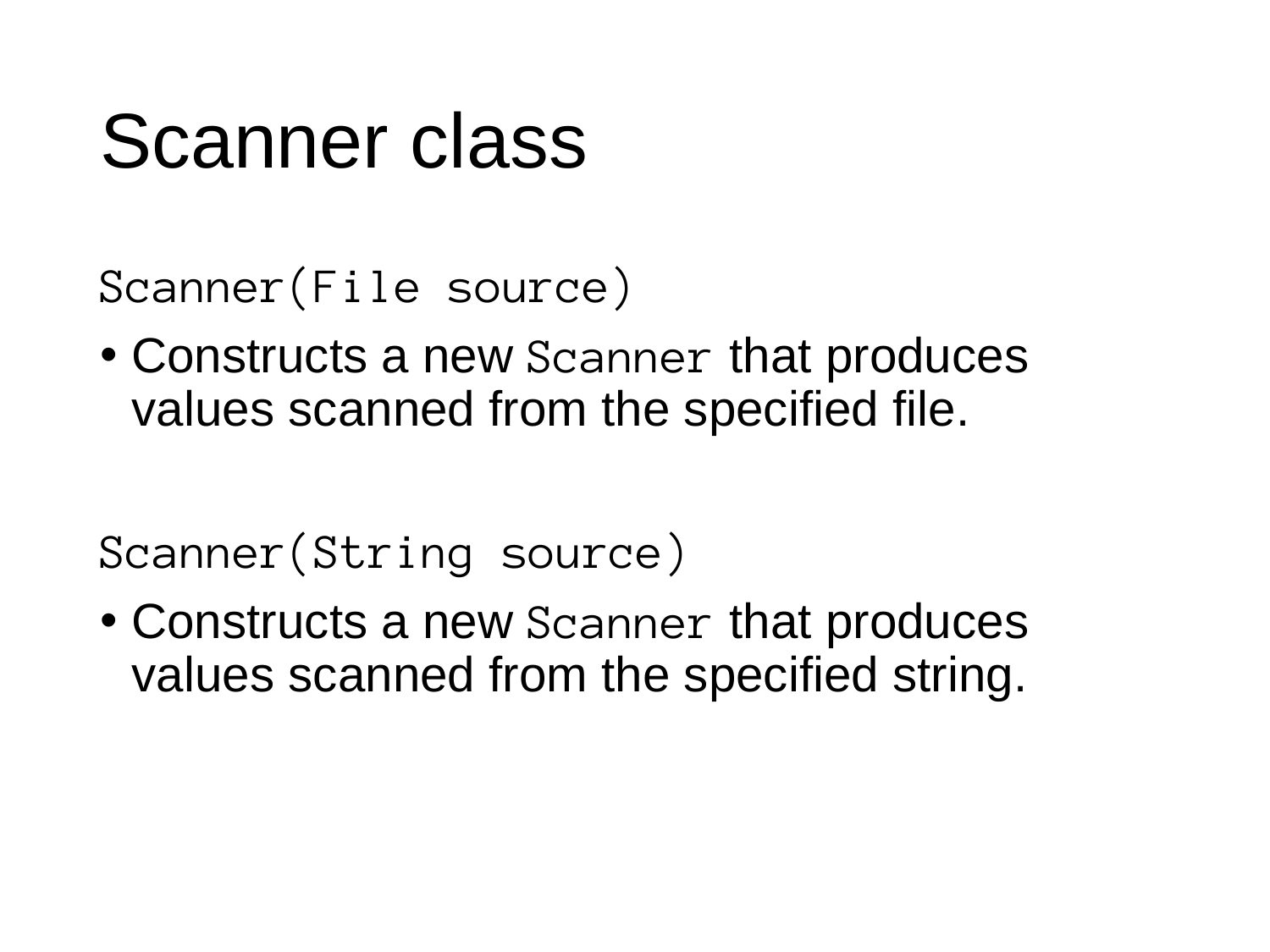

# Scanner class
Scanner(File source)
Constructs a new Scanner that produces values scanned from the specified file.

Scanner(String source)
Constructs a new Scanner that produces values scanned from the specified string.